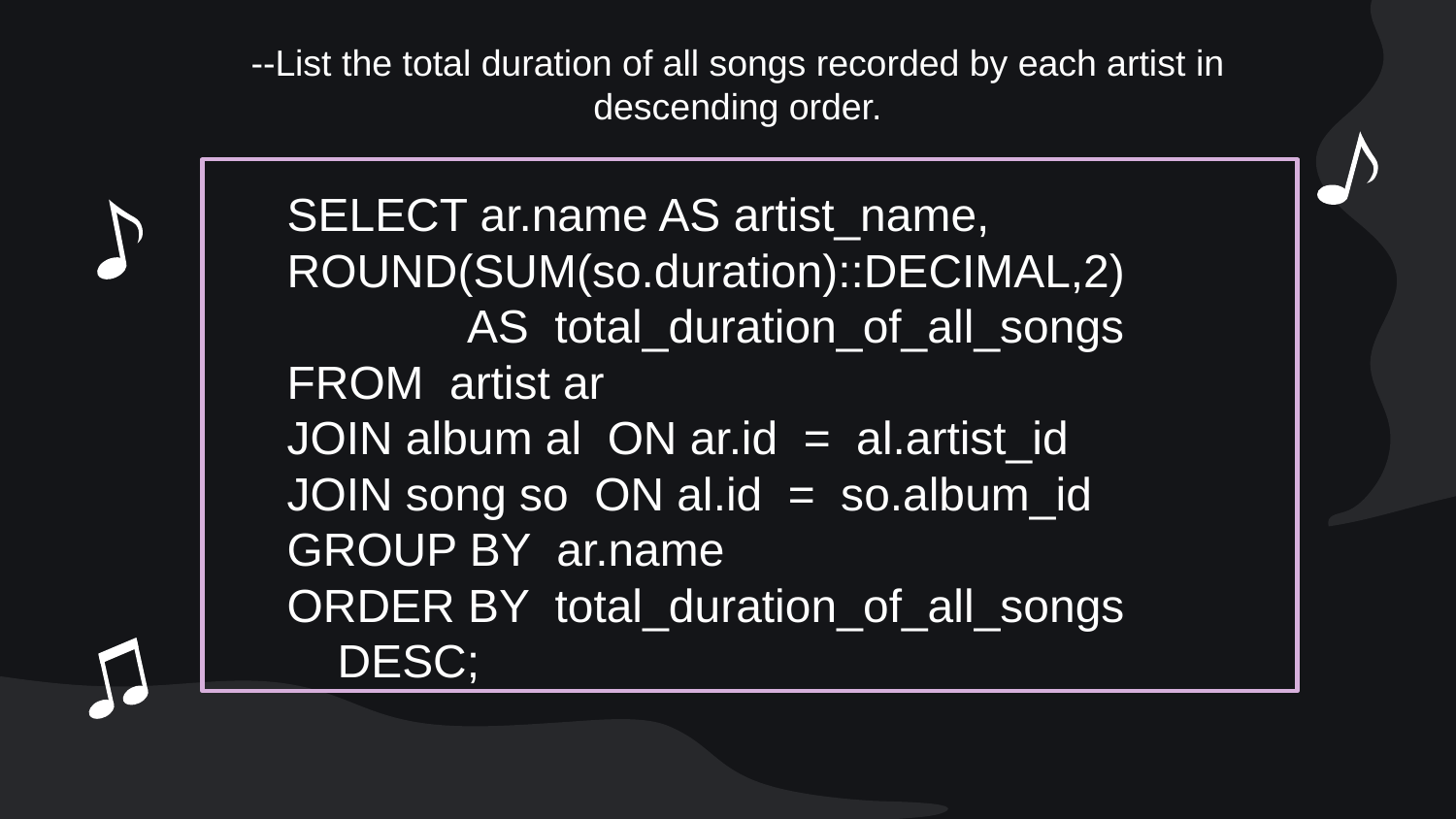

# --List the total duration of all songs recorded by each artist in descending order.

SELECT ar.name AS artist_name,
ROUND(SUM(so.duration)::DECIMAL,2)
              AS  total_duration_of_all_songs
FROM  artist ar
JOIN album al  ON ar.id  =  al.artist_id
JOIN song so  ON al.id  =  so.album_id
GROUP BY  ar.name
ORDER BY  total_duration_of_all_songs DESC;